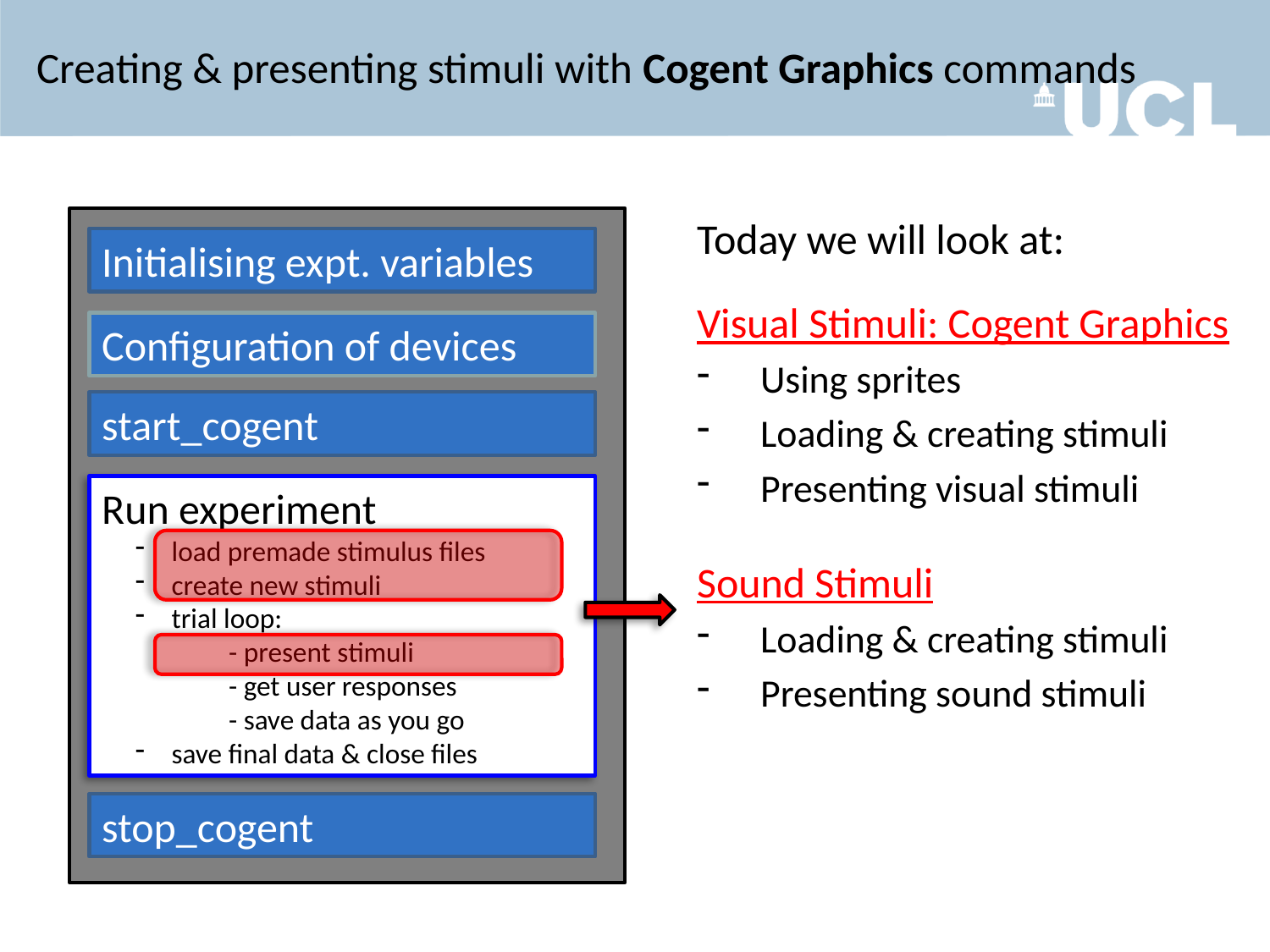

# Creating & presenting stimuli with Cogent Graphics commands
Today we will look at:

Visual Stimuli: Cogent Graphics
Using sprites
Loading & creating stimuli
Presenting visual stimuli

Sound Stimuli
Loading & creating stimuli
Presenting sound stimuli

Initialising expt. variables
start_cogent
Run experiment
 load premade stimulus files
 create new stimuli
 trial loop:
	- present stimuli
	- get user responses
- save data as you go
 save final data & close files
stop_cogent
Configuration of devices